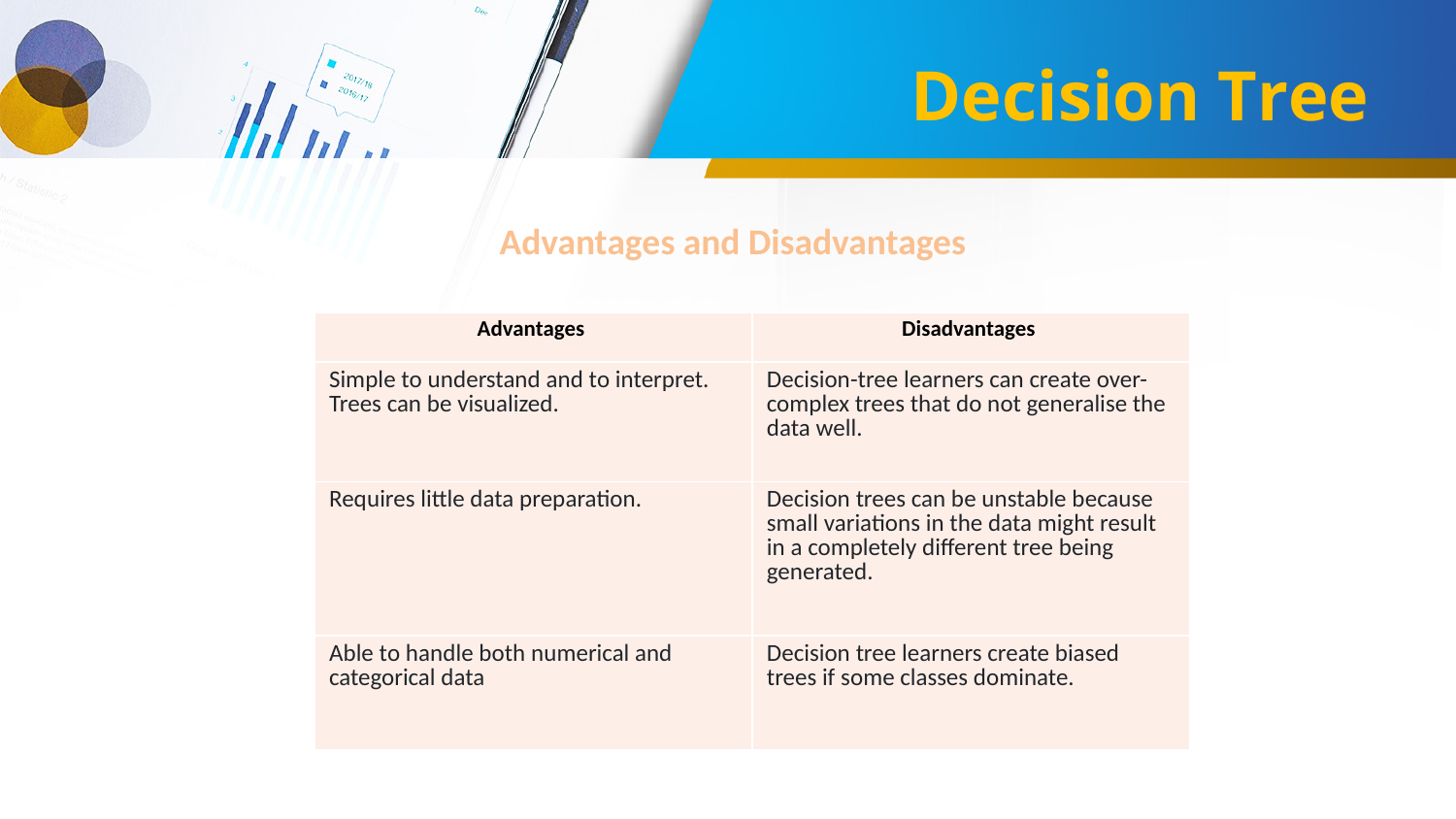

# Decision Tree
Advantages and Disadvantages
| Advantages | Disadvantages |
| --- | --- |
| Simple to understand and to interpret. Trees can be visualized. | Decision-tree learners can create over-complex trees that do not generalise the data well. |
| Requires little data preparation. | Decision trees can be unstable because small variations in the data might result in a completely different tree being generated. |
| Able to handle both numerical and categorical data | Decision tree learners create biased trees if some classes dominate. |